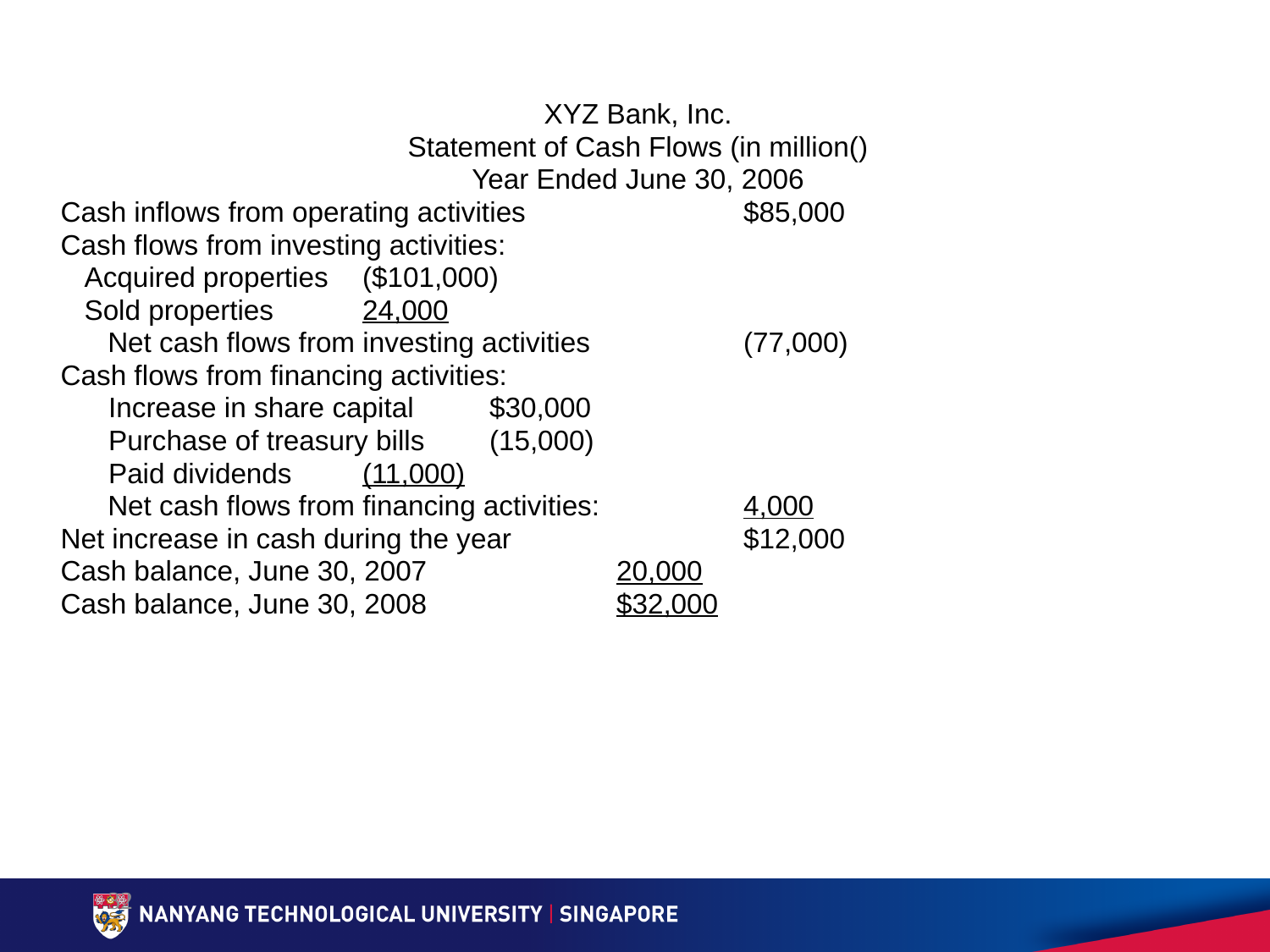

XYZ Bank, Inc.
Statement of Cash Flows (in million()
Year Ended June 30, 2006
Cash inflows from operating activities		$85,000
Cash flows from investing activities:
   Acquired properties	($101,000)
   Sold properties	24,000
      Net cash flows from investing activities		(77,000)
Cash flows from financing activities:
	Increase in share capital	$30,000
	Purchase of treasury bills	(15,000)
	Paid dividends	(11,000)
      Net cash flows from financing activities:		4,000
Net increase in cash during the year		$12,000
Cash balance, June 30, 2007		20,000
Cash balance, June 30, 2008		$32,000

32